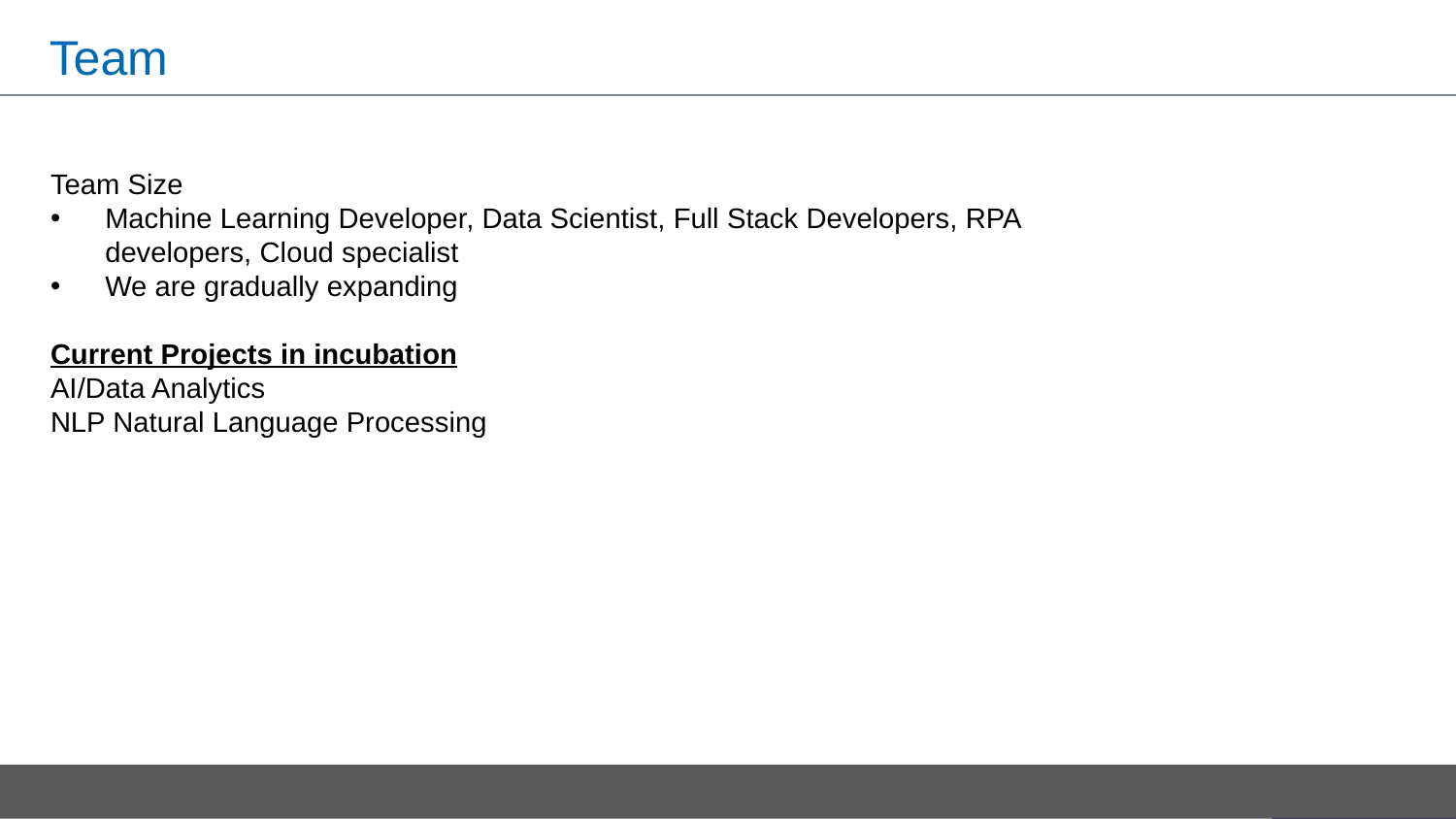

Team

Team Size
Machine Learning Developer, Data Scientist, Full Stack Developers, RPA developers, Cloud specialist
We are gradually expanding

Current Projects in incubation
AI/Data Analytics
NLP Natural Language Processing